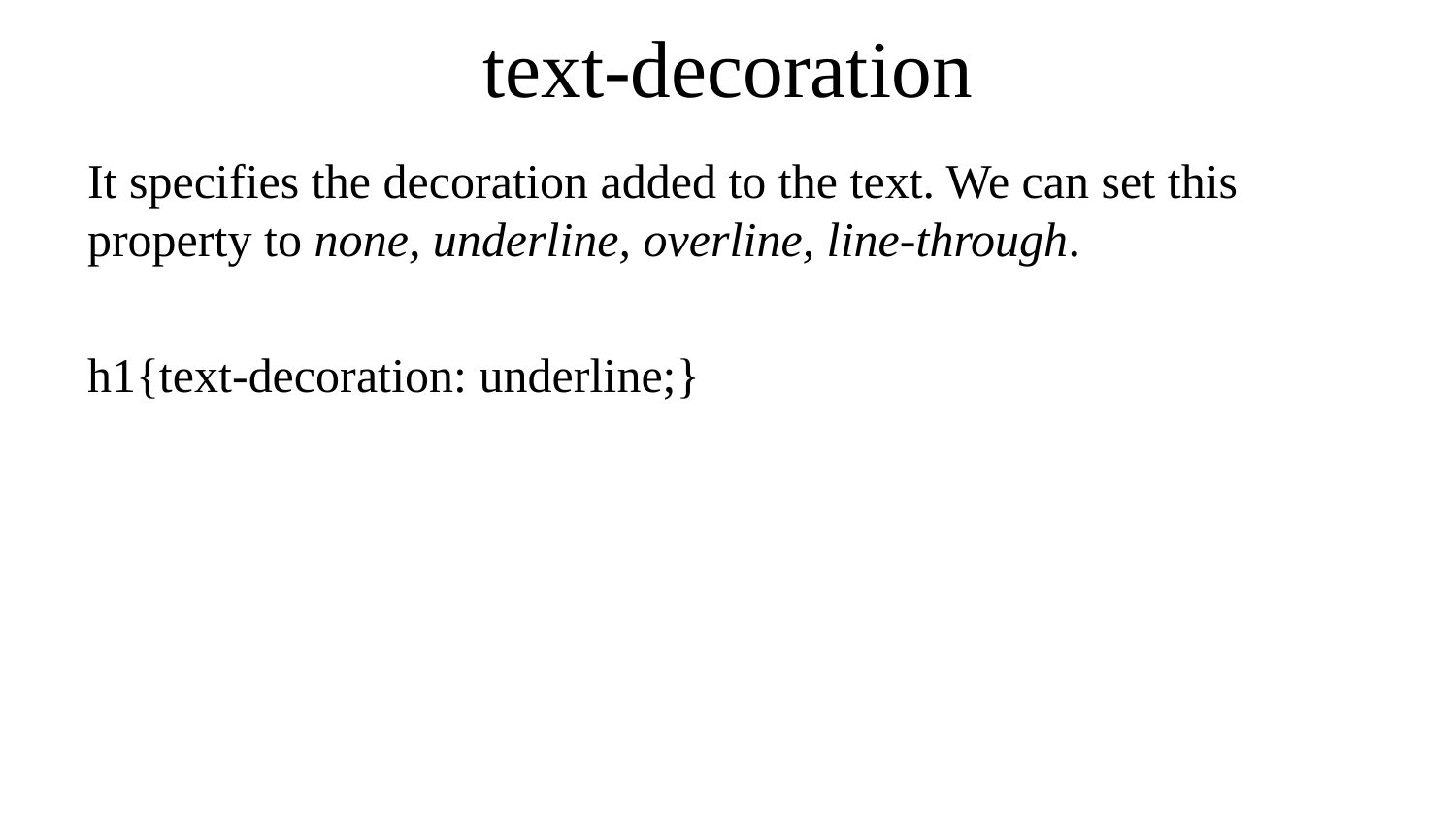

# text-decoration
It specifies the decoration added to the text. We can set this property to none, underline, overline, line-through.

h1{text-decoration: underline;}